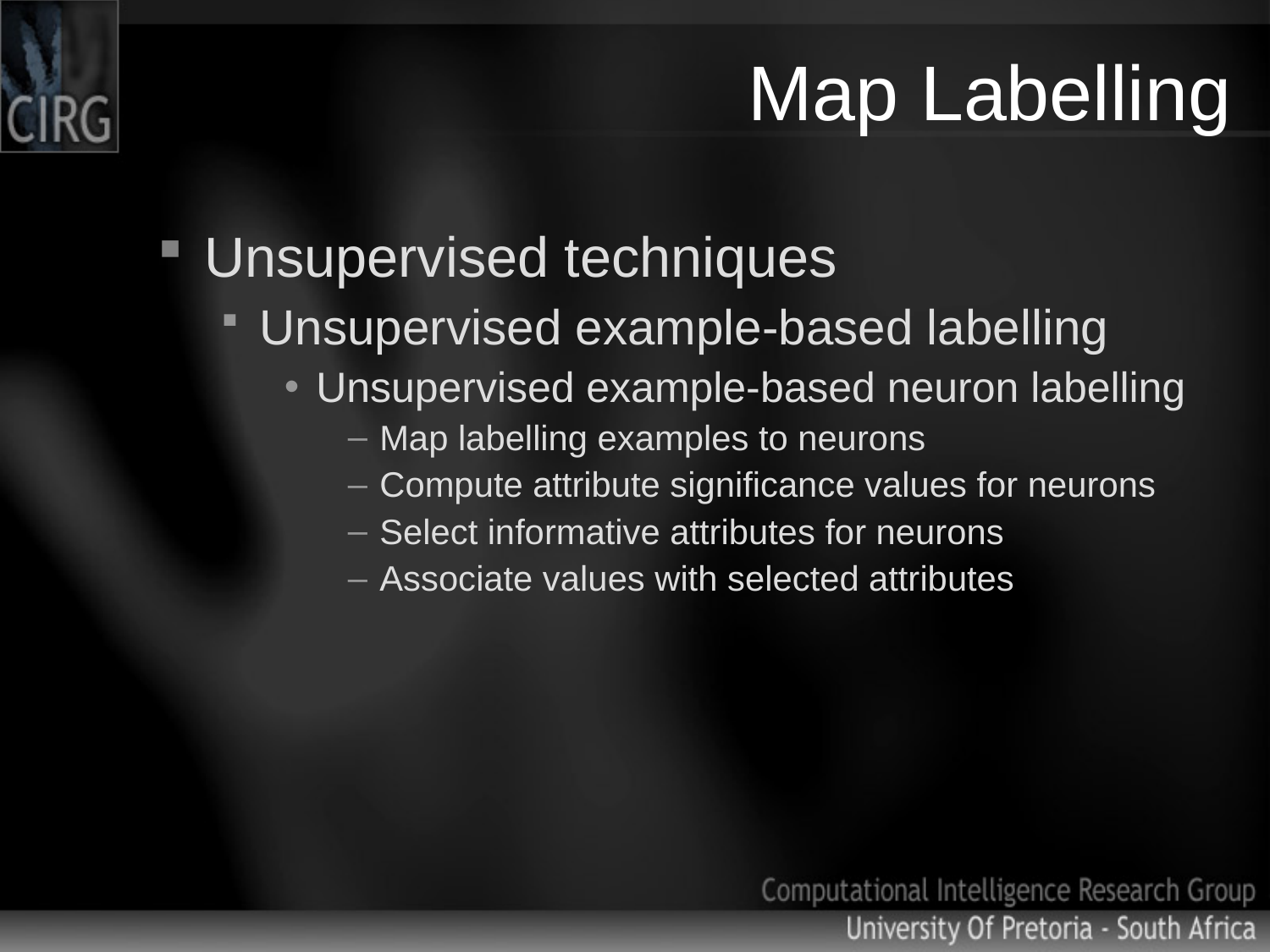

# Map Labelling
Unsupervised techniques
Unsupervised example-based labelling
Unsupervised example-based neuron labelling
Map labelling examples to neurons
Compute attribute significance values for neurons
Select informative attributes for neurons
Associate values with selected attributes